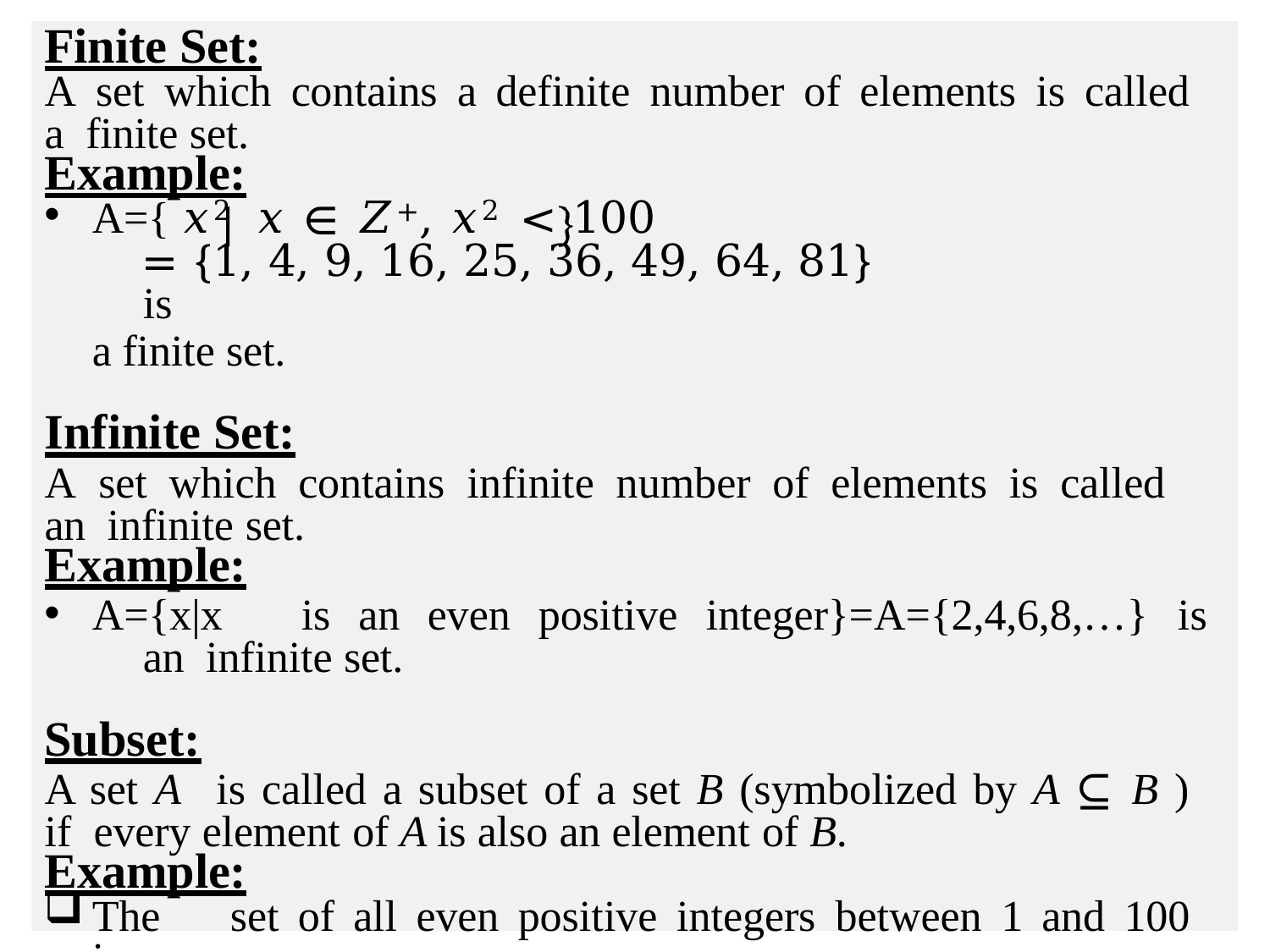

# Finite Set:

A  set	which	contains	a	definite	number	of	elements	is	called	a  finite set.
Example:
A={ 𝑥2 𝑥 ∈ 𝑍+, 𝑥2 < 100	= {1, 4, 9, 16, 25, 36, 49, 64, 81}	is
a finite set.
Infinite Set:
A	set	which	contains	infinite	number	of	elements	is	called	an  infinite set.
Example:
A={x|x	is	an	even	positive	integer}=A={2,4,6,8,…}	is	an  infinite set.
Subset:
A set A	is called a subset of a set B (symbolized by A ⊆ B ) if  every element of A is also an element of B.
Example:
The	set	of	all	even	positive	integers	between	1	and	100	is	a
subset of all positive integers between 1 and 100.